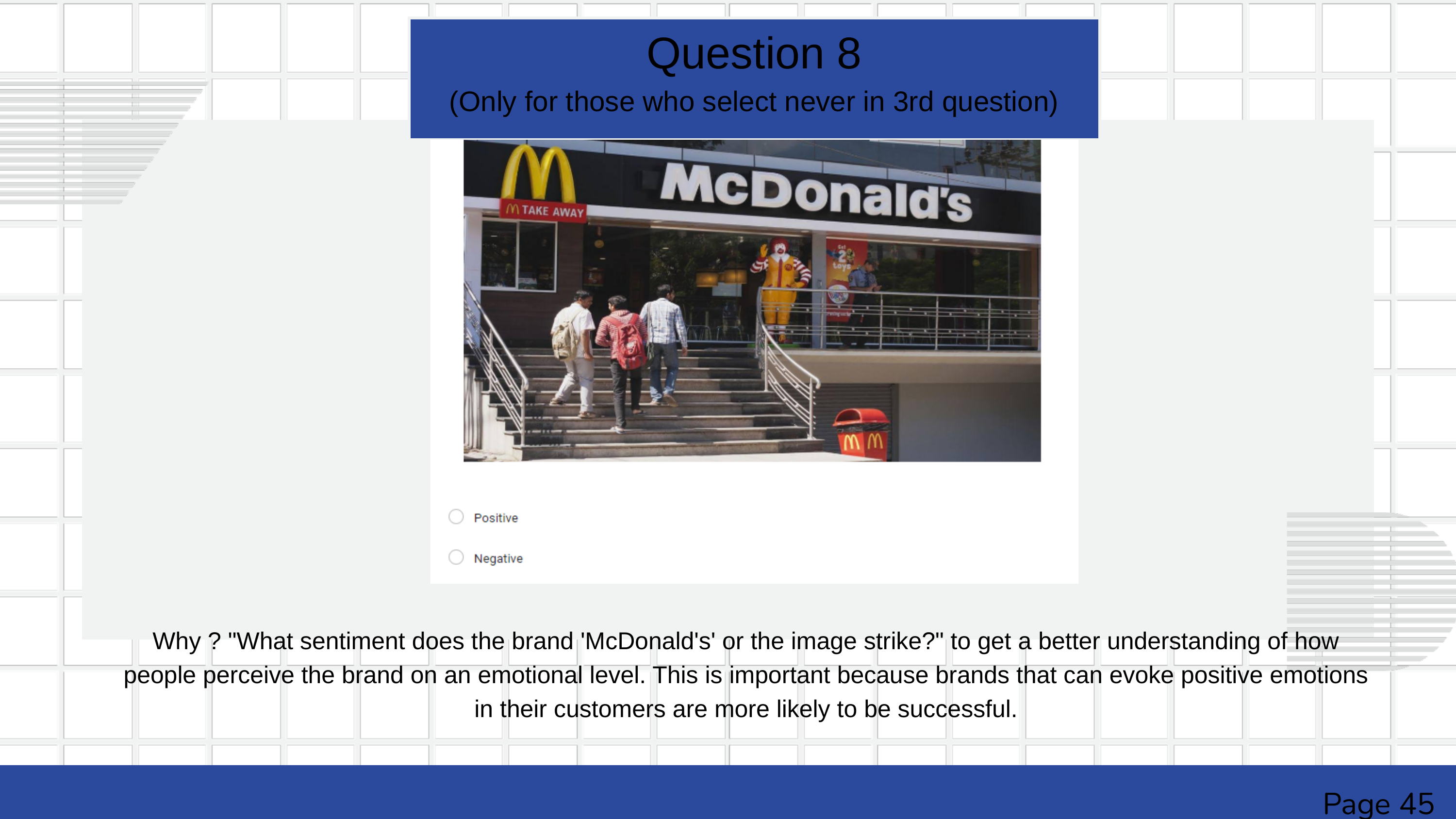

Question 8
(Only for those who select never in 3rd question)

Why ? "What sentiment does the brand 'McDonald's' or the image strike?" to get a better understanding of how people perceive the brand on an emotional level. This is important because brands that can evoke positive emotions in their customers are more likely to be successful.

Page 45